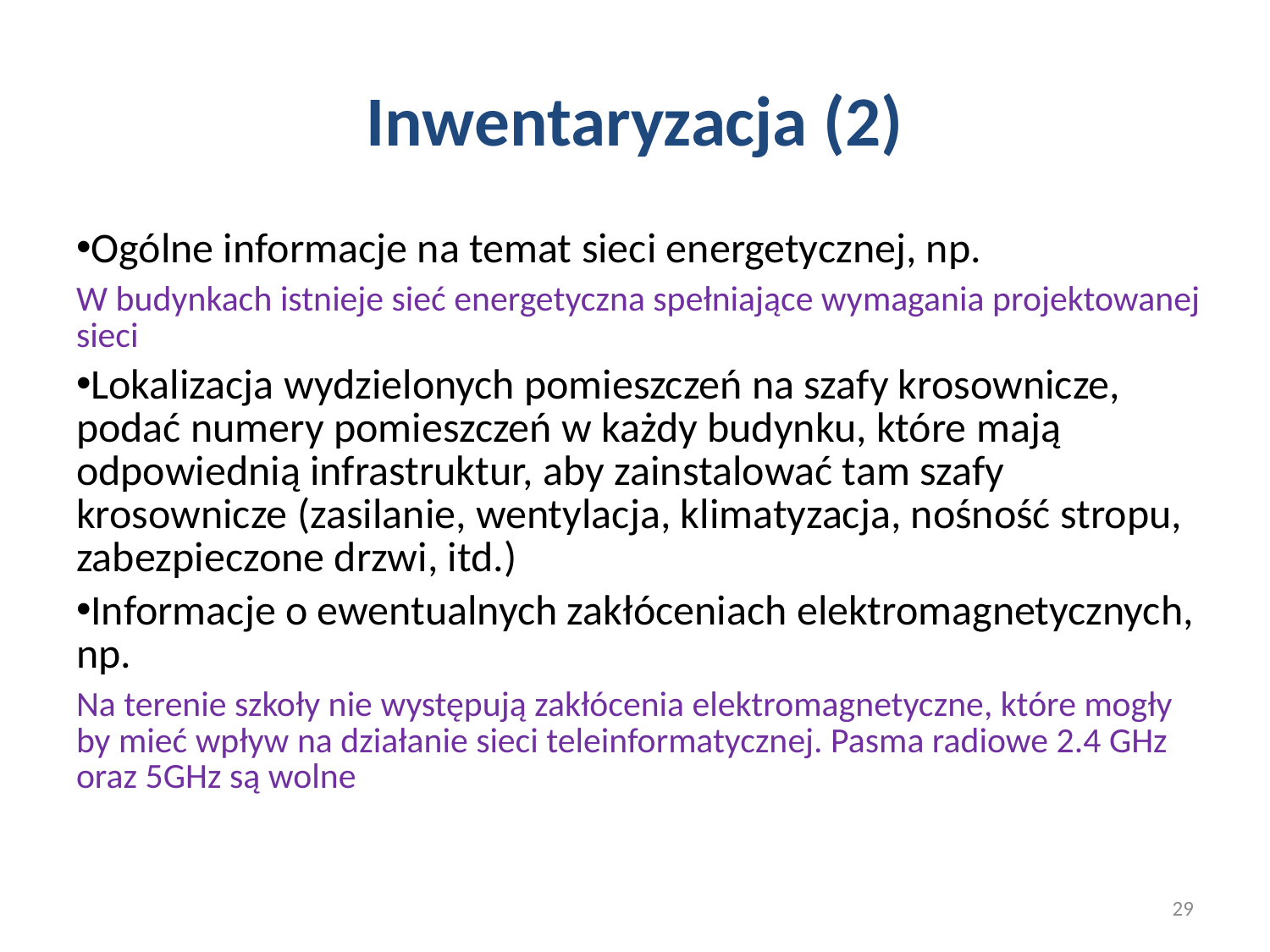

# Inwentaryzacja (2)
Ogólne informacje na temat sieci energetycznej, np.
W budynkach istnieje sieć energetyczna spełniające wymagania projektowanej sieci
Lokalizacja wydzielonych pomieszczeń na szafy krosownicze, podać numery pomieszczeń w każdy budynku, które mają odpowiednią infrastruktur, aby zainstalować tam szafy krosownicze (zasilanie, wentylacja, klimatyzacja, nośność stropu, zabezpieczone drzwi, itd.)
Informacje o ewentualnych zakłóceniach elektromagnetycznych, np.
Na terenie szkoły nie występują zakłócenia elektromagnetyczne, które mogły by mieć wpływ na działanie sieci teleinformatycznej. Pasma radiowe 2.4 GHz oraz 5GHz są wolne
29